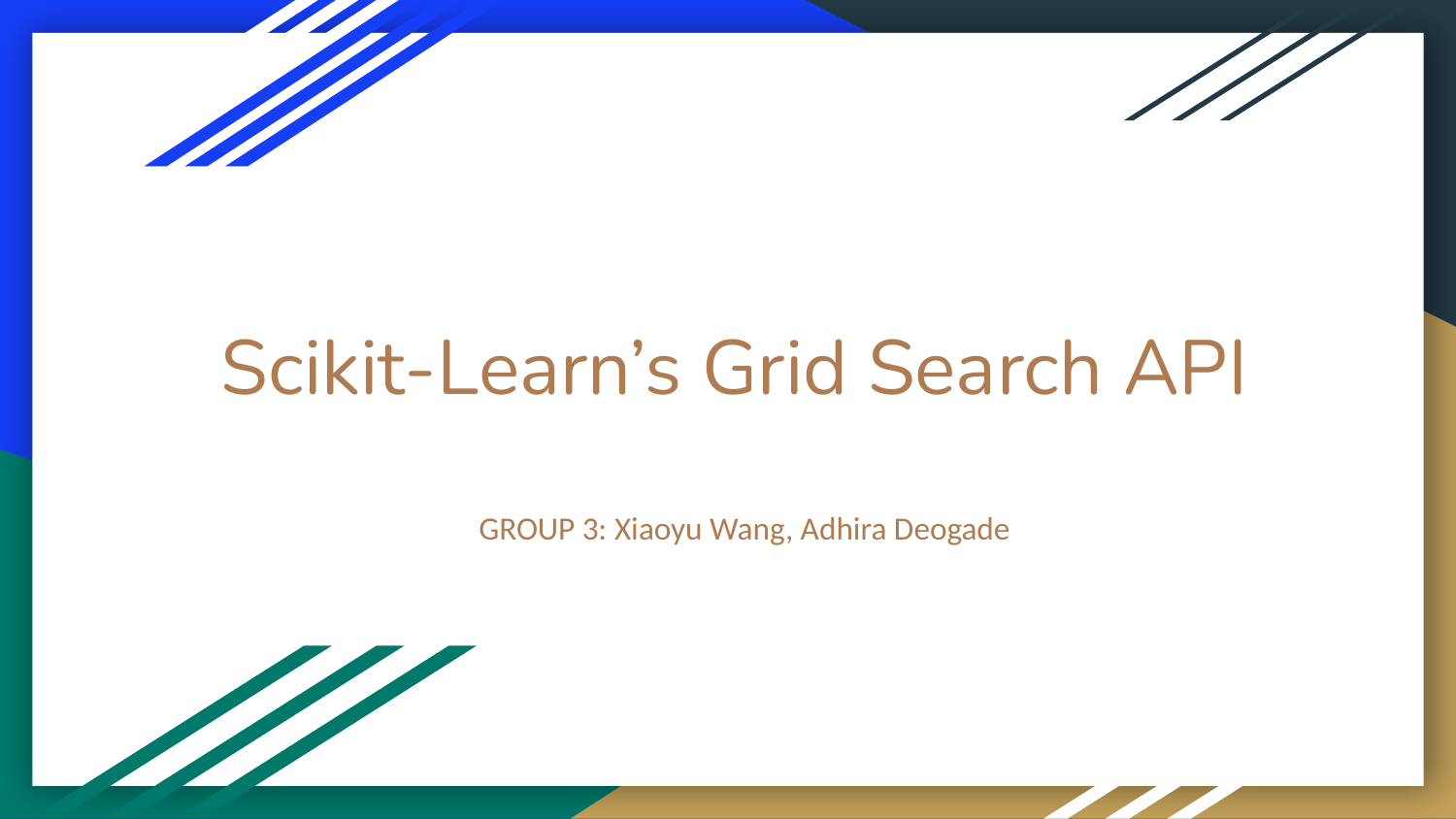

# Scikit-Learn’s Grid Search API

GROUP 3: Xiaoyu Wang, Adhira Deogade